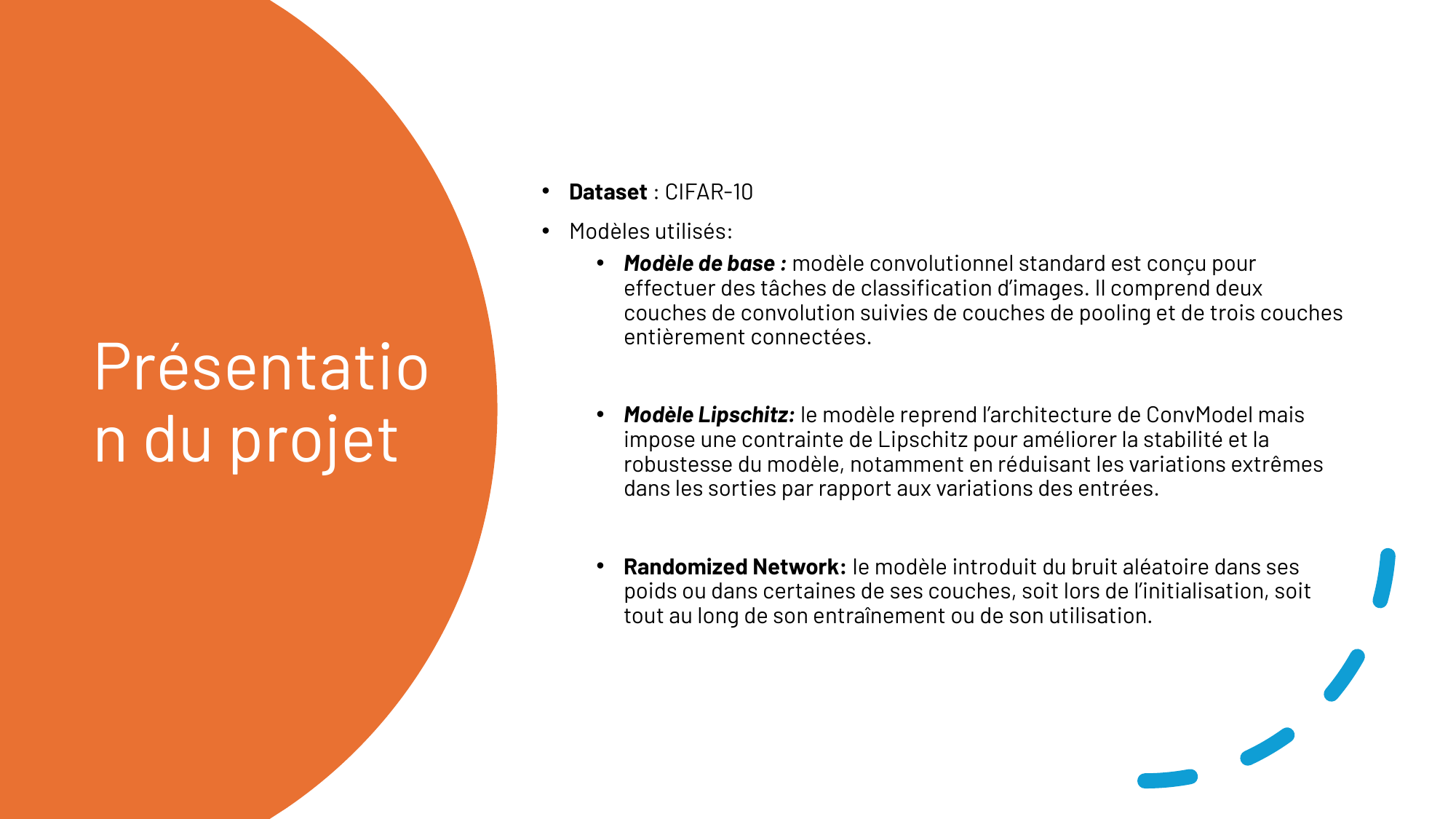

Dataset : CIFAR-10
Modèles utilisés:
Modèle de base : modèle convolutionnel standard est conçu pour effectuer des tâches de classification d’images. Il comprend deux couches de convolution suivies de couches de pooling et de trois couches entièrement connectées.

Modèle Lipschitz: le modèle reprend l’architecture de ConvModel mais impose une contrainte de Lipschitz pour améliorer la stabilité et la robustesse du modèle, notamment en réduisant les variations extrêmes dans les sorties par rapport aux variations des entrées.

Randomized Network: le modèle introduit du bruit aléatoire dans ses poids ou dans certaines de ses couches, soit lors de l’initialisation, soit tout au long de son entraînement ou de son utilisation.
# Présentation du projet